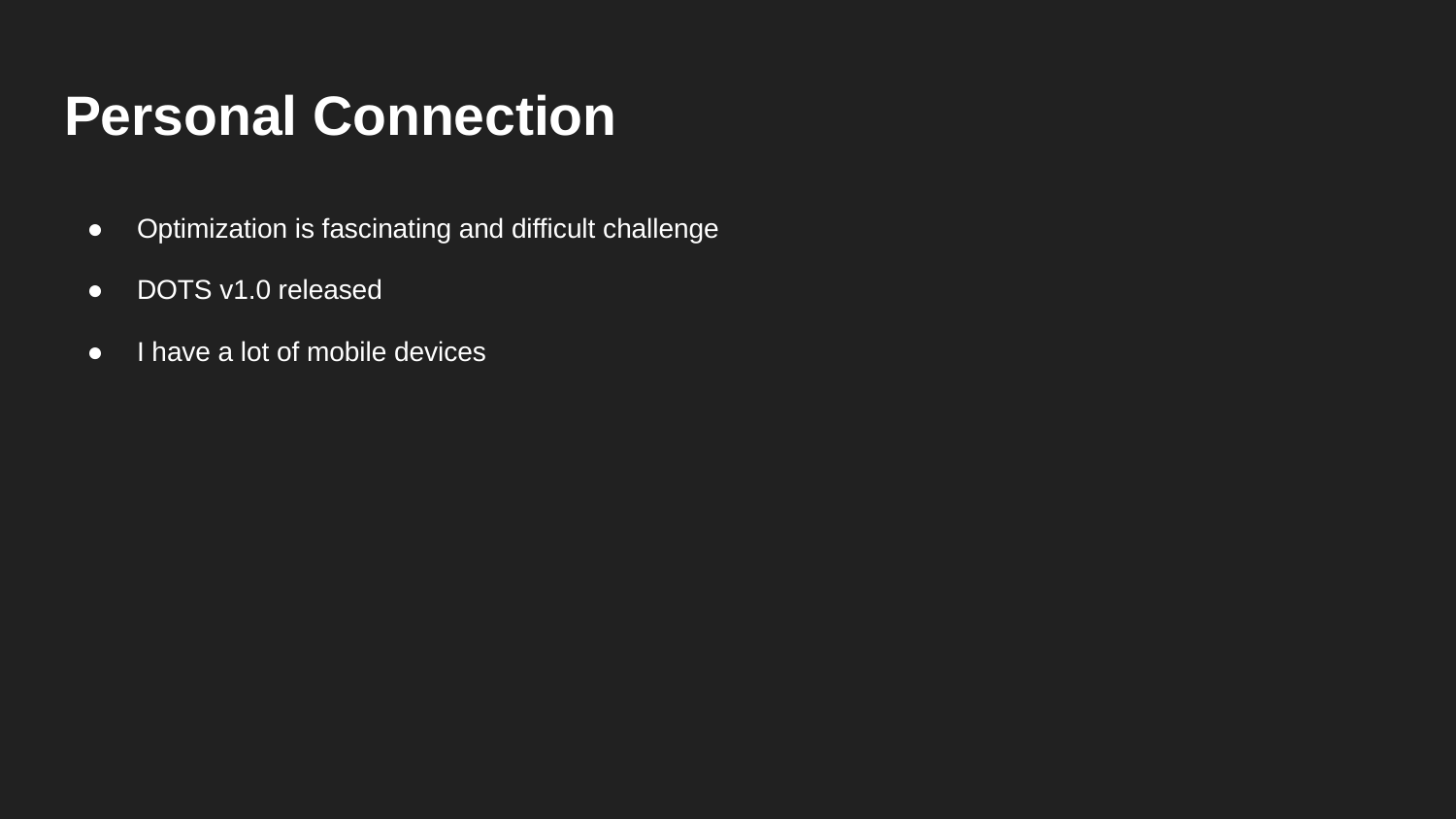

# Personal Connection
Optimization is fascinating and difficult challenge
DOTS v1.0 released
I have a lot of mobile devices